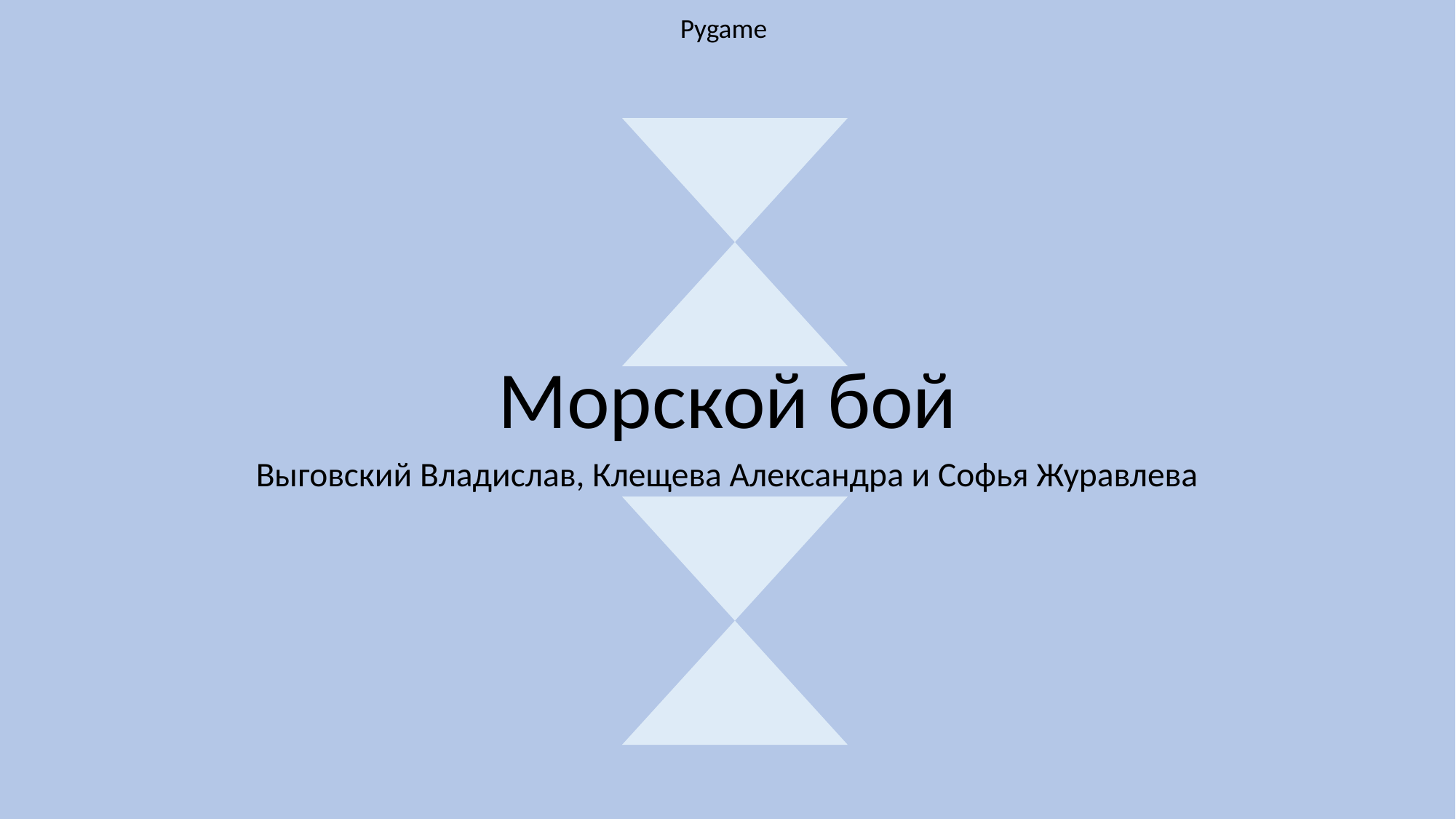

Pygame

# Морской бой
Выговский Владислав, Клещева Александра и Софья Журавлева